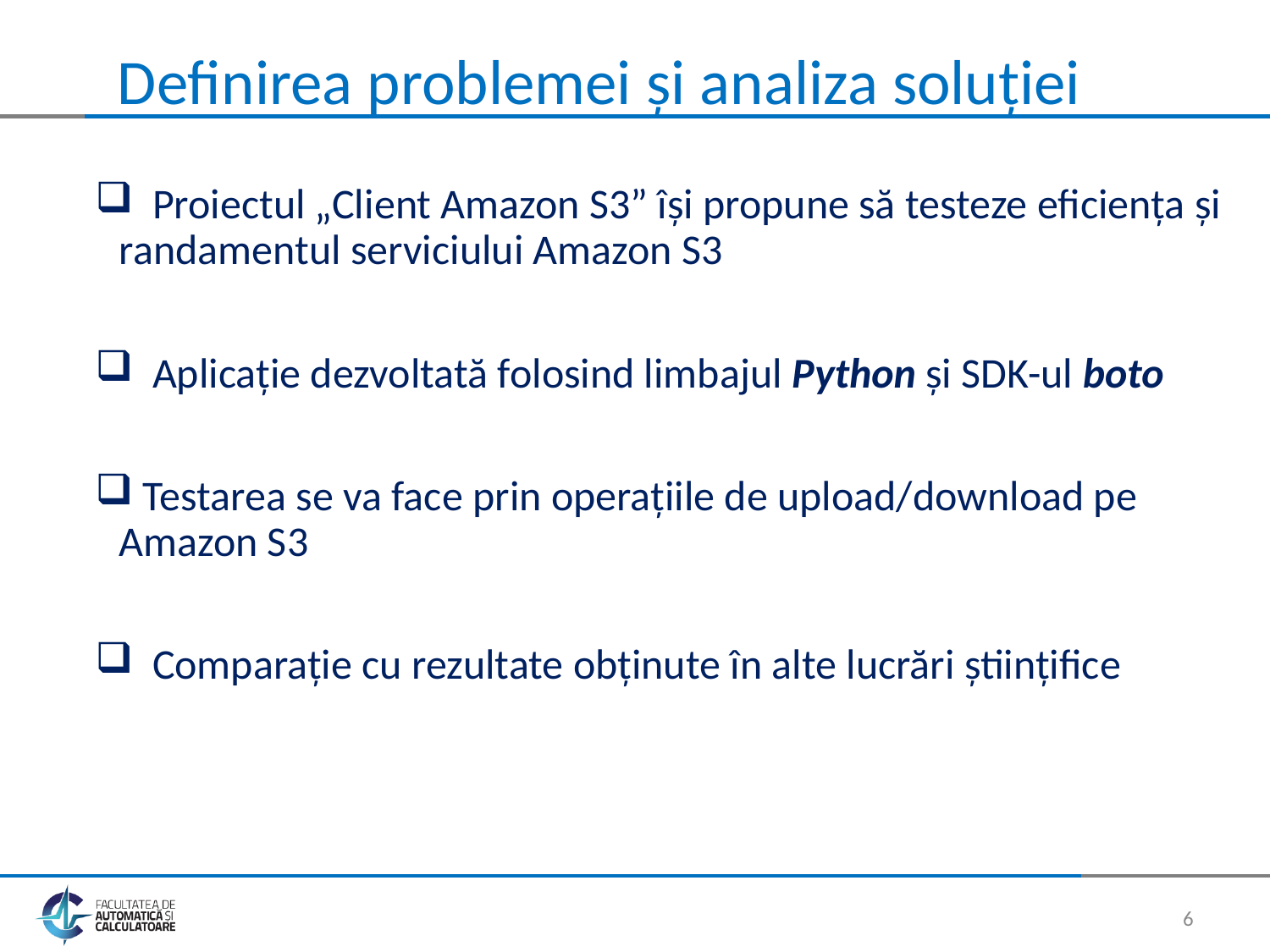

# Definirea problemei și analiza soluției
  Proiectul „Client Amazon S3” își propune să testeze eficiența și randamentul serviciului Amazon S3

  Aplicație dezvoltată folosind limbajul Python și SDK-ul boto

 Testarea se va face prin operațiile de upload/download pe Amazon S3

  Comparație cu rezultate obținute în alte lucrări științifice